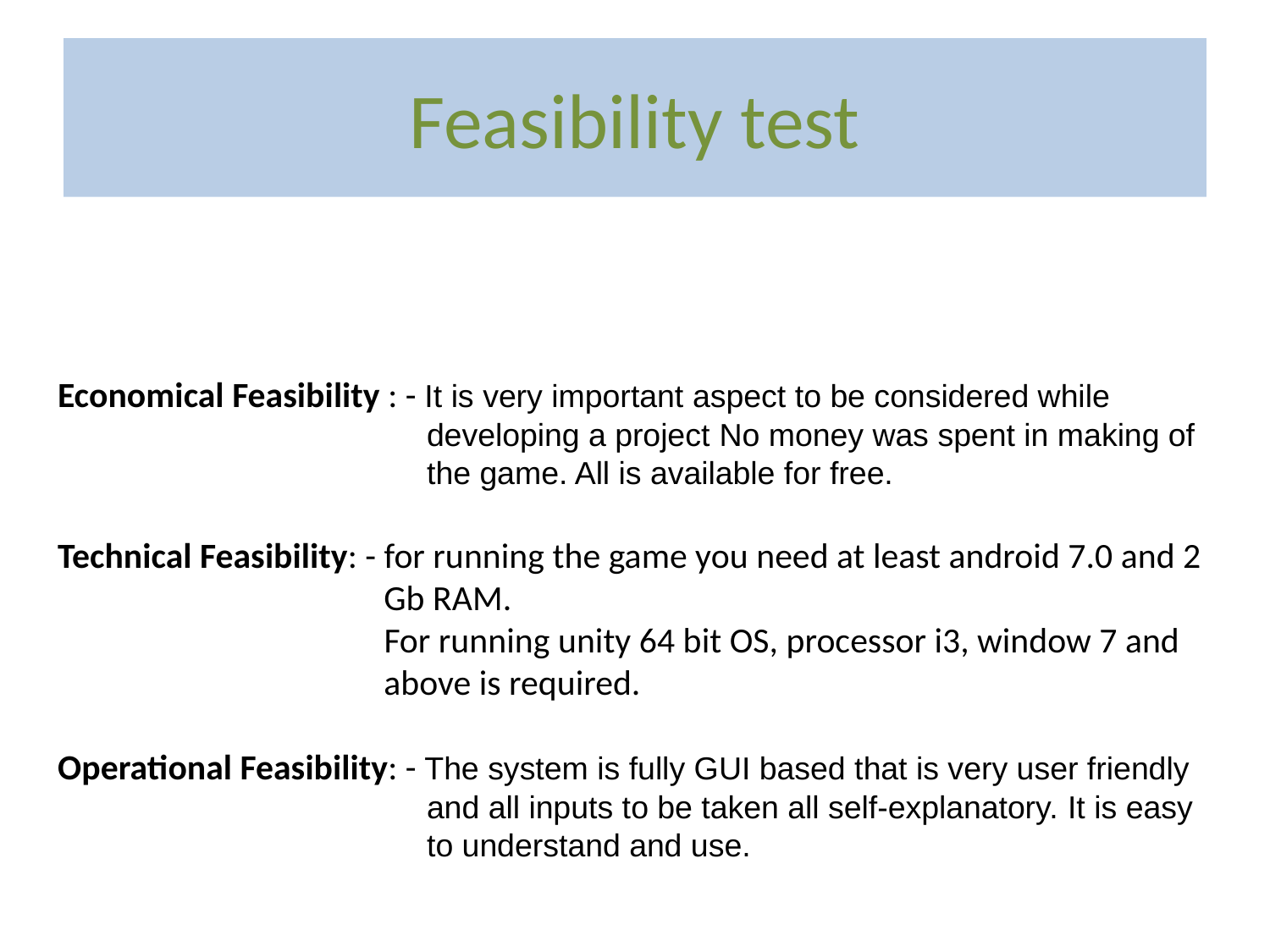

# Feasibility test
Economical Feasibility : - It is very important aspect to be considered while 			             developing a project No money was spent in making of 		             the game. All is available for free.

Technical Feasibility: - for running the game you need at least android 7.0 and 2 		         Gb RAM.
		         For running unity 64 bit OS, processor i3, window 7 and 			         above is required.

Operational Feasibility: - The system is fully GUI based that is very user friendly 			             and all inputs to be taken all self-explanatory. It is easy 		             to understand and use.